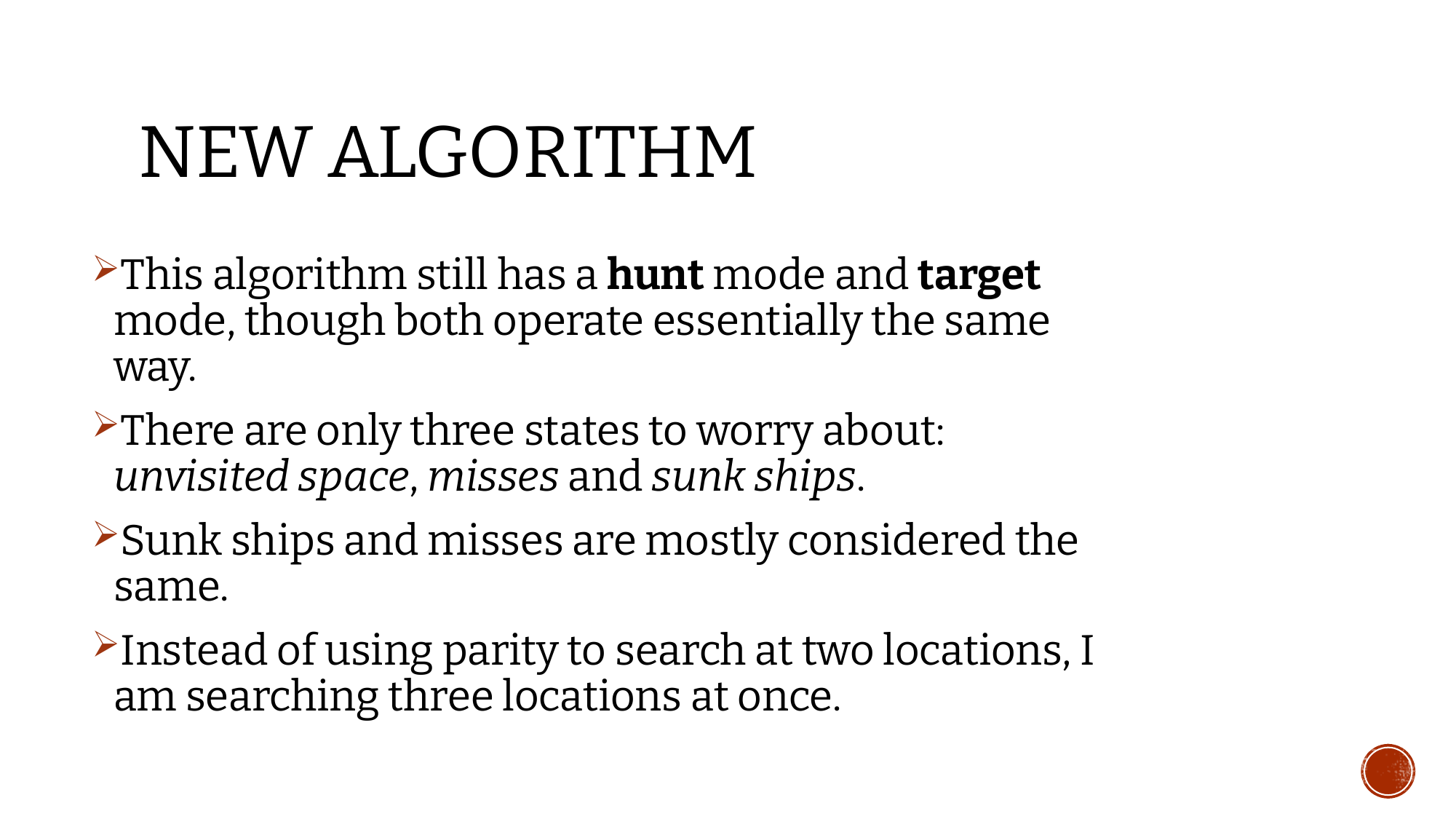

# New Algorithm
This algorithm still has a hunt mode and target mode, though both operate essentially the same way.
There are only three states to worry about: unvisited space, misses and sunk ships.
Sunk ships and misses are mostly considered the same.
Instead of using parity to search at two locations, I am searching three locations at once.